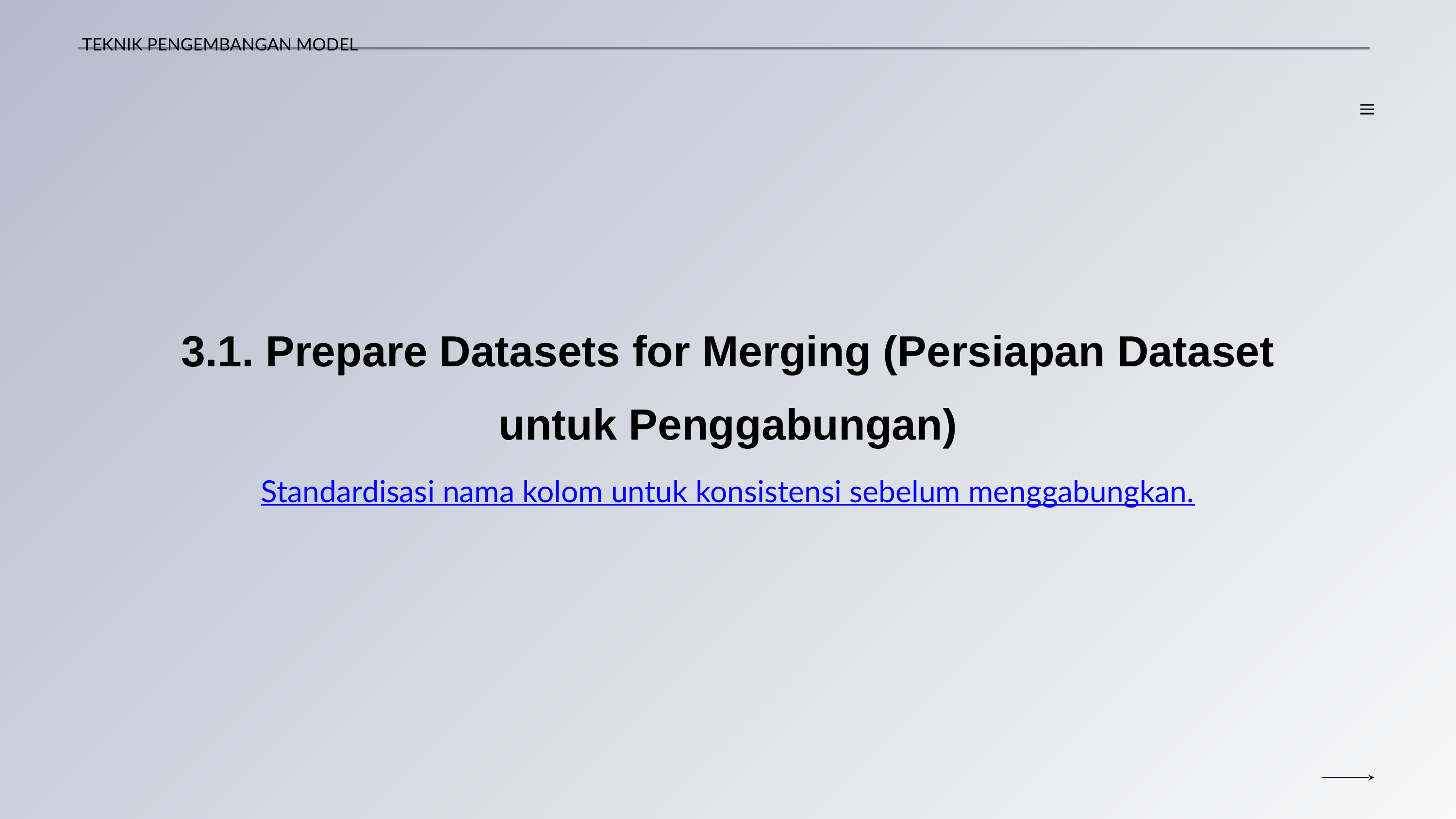

TEKNIK PENGEMBANGAN MODEL

3.1. Prepare Datasets for Merging (Persiapan Dataset untuk Penggabungan)

Standardisasi nama kolom untuk konsistensi sebelum menggabungkan.